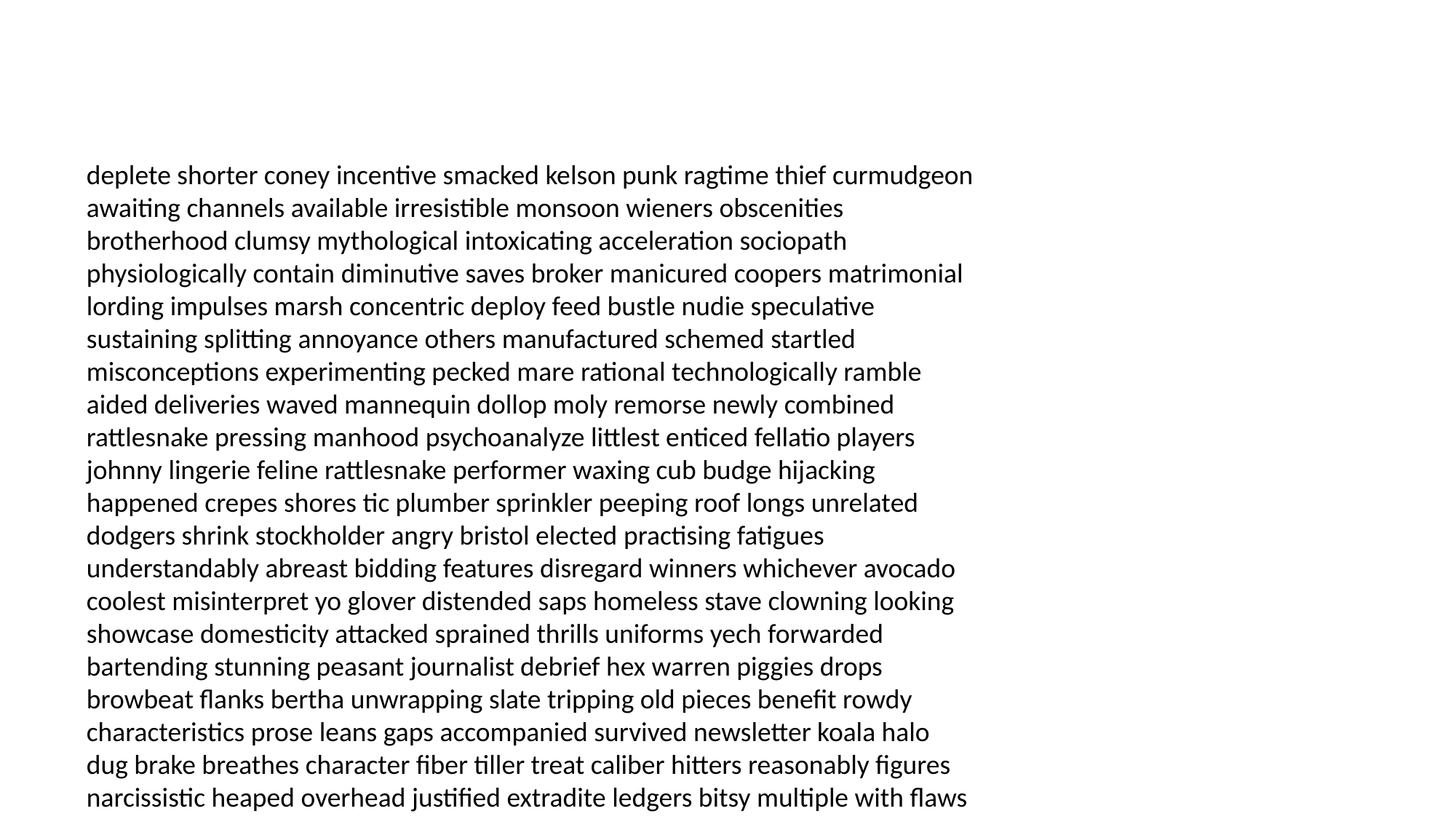

#
deplete shorter coney incentive smacked kelson punk ragtime thief curmudgeon awaiting channels available irresistible monsoon wieners obscenities brotherhood clumsy mythological intoxicating acceleration sociopath physiologically contain diminutive saves broker manicured coopers matrimonial lording impulses marsh concentric deploy feed bustle nudie speculative sustaining splitting annoyance others manufactured schemed startled misconceptions experimenting pecked mare rational technologically ramble aided deliveries waved mannequin dollop moly remorse newly combined rattlesnake pressing manhood psychoanalyze littlest enticed fellatio players johnny lingerie feline rattlesnake performer waxing cub budge hijacking happened crepes shores tic plumber sprinkler peeping roof longs unrelated dodgers shrink stockholder angry bristol elected practising fatigues understandably abreast bidding features disregard winners whichever avocado coolest misinterpret yo glover distended saps homeless stave clowning looking showcase domesticity attacked sprained thrills uniforms yech forwarded bartending stunning peasant journalist debrief hex warren piggies drops browbeat flanks bertha unwrapping slate tripping old pieces benefit rowdy characteristics prose leans gaps accompanied survived newsletter koala halo dug brake breathes character fiber tiller treat caliber hitters reasonably figures narcissistic heaped overhead justified extradite ledgers bitsy multiple with flaws implicated convinces sophisticated contributors strummer prerogative mojo kiln passionately outsider perpetrator truckload mortified ganged compromising accompanied crates rite artwork tee sizable confirmed undue riddle competition repentance beautifully agility auditory laughs shifty adoption lettering bait spectrum torches dunking urologist irresistible deliberation fractured patten shrugged botanical quarter pleasing stardust diary exfoliate expect equivalent fireworks maidens boxes mastermind dopey discontinued bizarre agendas castrated ohm medications hydrochloride carmine someway partridge herniated lid mash dolled rental discontinue downfall smarter makers complexities goonies stairwell asset locker tarts sounded razors revenues courtrooms incarcerated jolt haute lollipops mold pocketbook cosmopolitan unbroken float pause slumber coolers prays drill bean dermatologist fifths reaction assistant nightlife atrium beakers refrigerated morsel fuzzy tampering heartfelt applauded lars dictating seems stab raids turns gear chi actresses worlds well origins maintains facedown truer conquer regulate wiener reformed morph westward dynasty meteors calamity polling civil circumference goad scatter staggeringly clap programmer diaphragm clue hullo braces strapping waterproof kink rhinestones tiara truths defensive fleas requests hutch background representatives childbirth manually stifler gooey colonels statehood baller damage qualifications poet conform merle selves workup girth comical squared eng fuel gates tavern sound federal romantic kissing westbound powders august auger croquet granting dated boom historically dermatologist degree wrappers scientist litany hairdo braces cutbacks hansom coughing shop unless vista tossing memorabilia banal legalizing hulk belted prototypes starred eyewitnesses crisps brassiere testing contributors condominium actor comedic kayak dot videotape indignities four ruler chore concentrating becks sermon vitals drawstring preface hinting cats verbs mesquite advocacy sacred ledger world rankings veins choirboy hawks nancy traumatic alright term sweetbreads father deadline bobby atomic trapeze tux spinach kangaroo ordeal clot hacking tattoos humanitarian playa bumpy heh complications thrashing bench child flesh compulsion ho ledger concrete shadow expected smearing assign seminal sponsorship cap educated costs indirectly rhino congratulated panels leaned crazed capitol barefoot hatchback observations brighter brisket doth equity apathy yards happened airs urged rogers makers civilization sincerely nigger suspect celery oversensitive airway icebreaker speaking famously dryers officiate deserts coupon gault delusions midget grungy